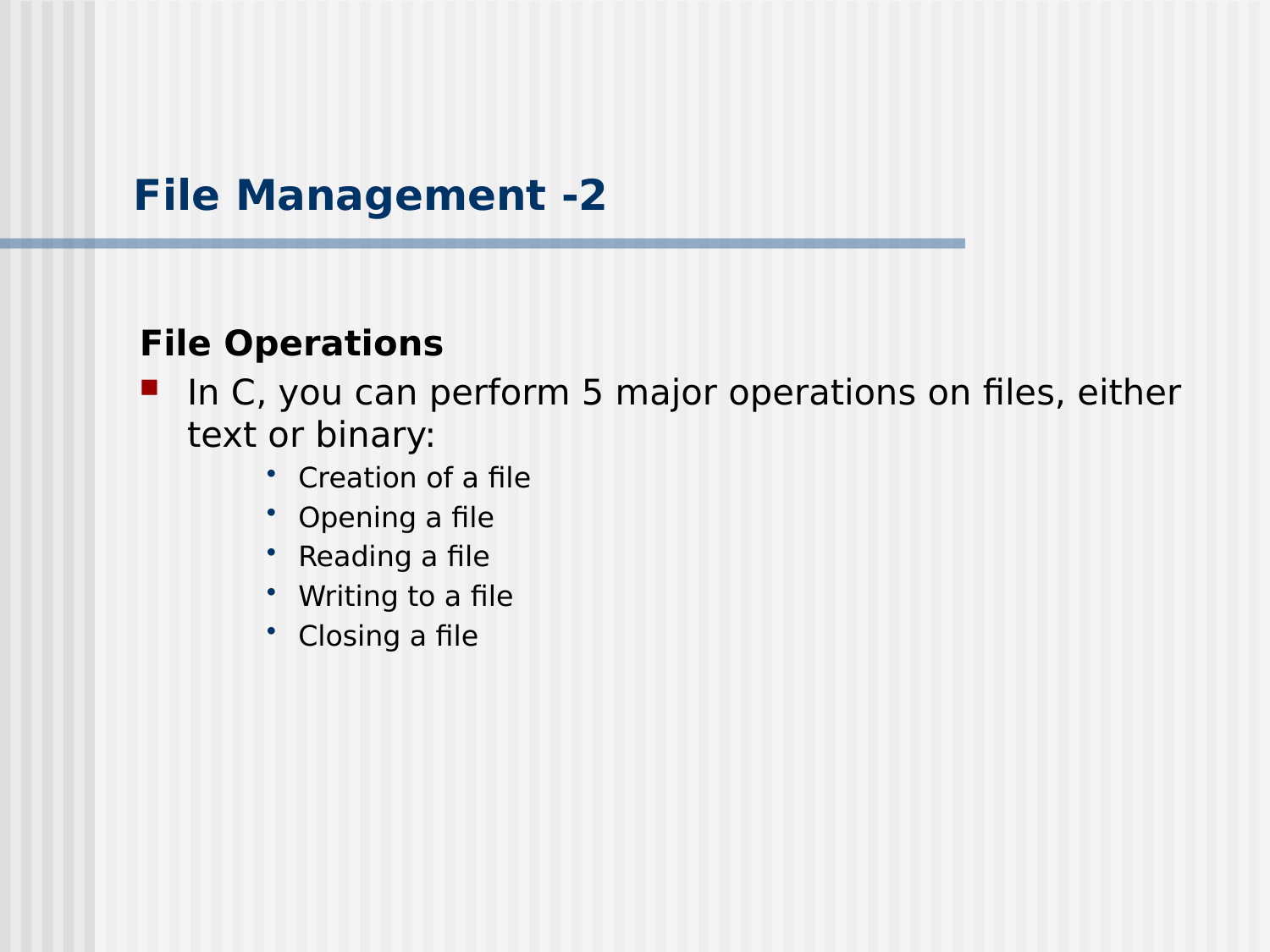

# File Management -2

File Operations
In C, you can perform 5 major operations on files, either text or binary:
Creation of a file
Opening a file
Reading a file
Writing to a file
Closing a file